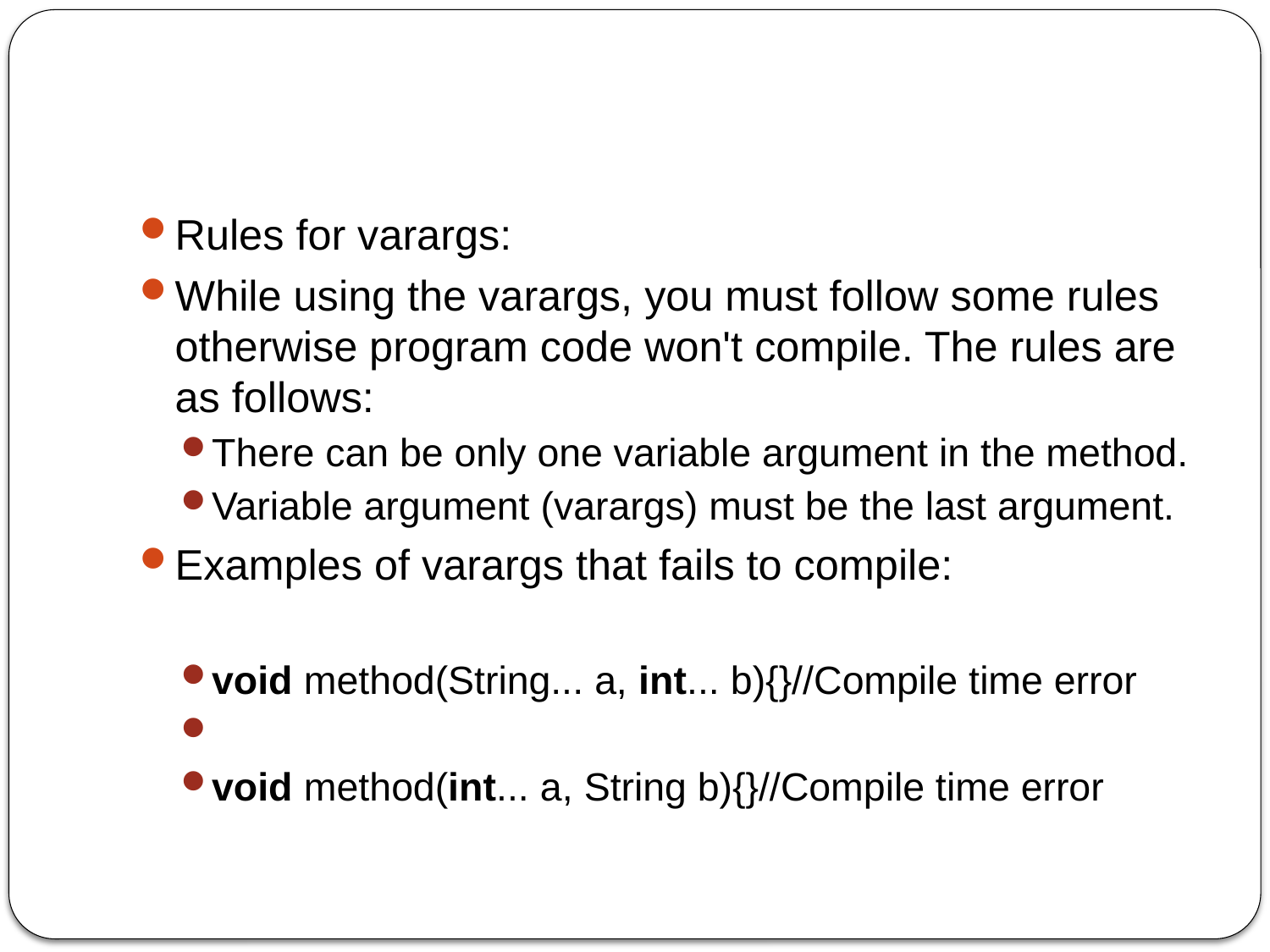

#
Rules for varargs:
While using the varargs, you must follow some rules otherwise program code won't compile. The rules are as follows:
There can be only one variable argument in the method.
Variable argument (varargs) must be the last argument.
Examples of varargs that fails to compile:

void method(String... a, int... b){}//Compile time error

void method(int... a, String b){}//Compile time error